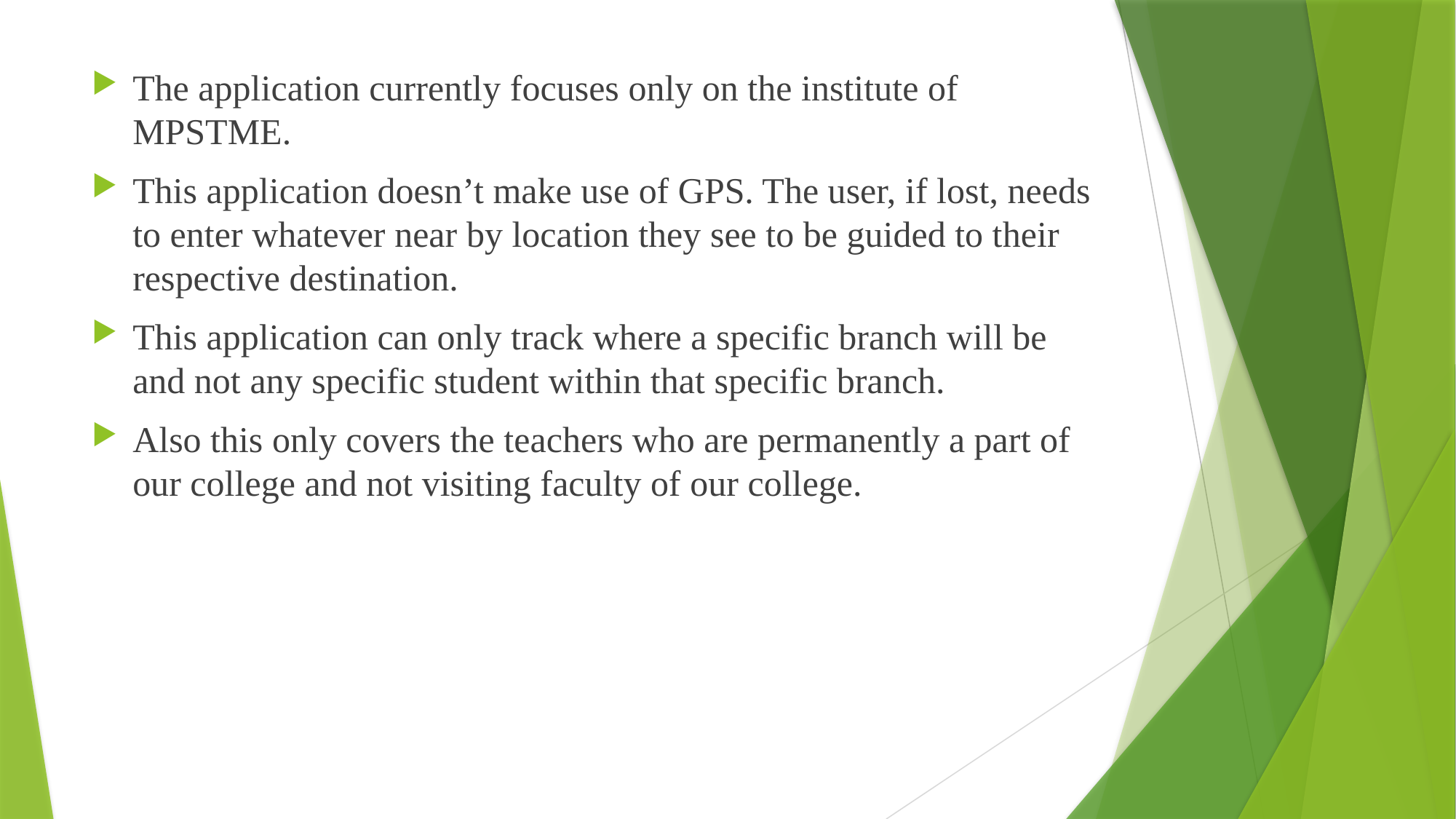

The application currently focuses only on the institute of MPSTME.
This application doesn’t make use of GPS. The user, if lost, needs to enter whatever near by location they see to be guided to their respective destination.
This application can only track where a specific branch will be and not any specific student within that specific branch.
Also this only covers the teachers who are permanently a part of our college and not visiting faculty of our college.